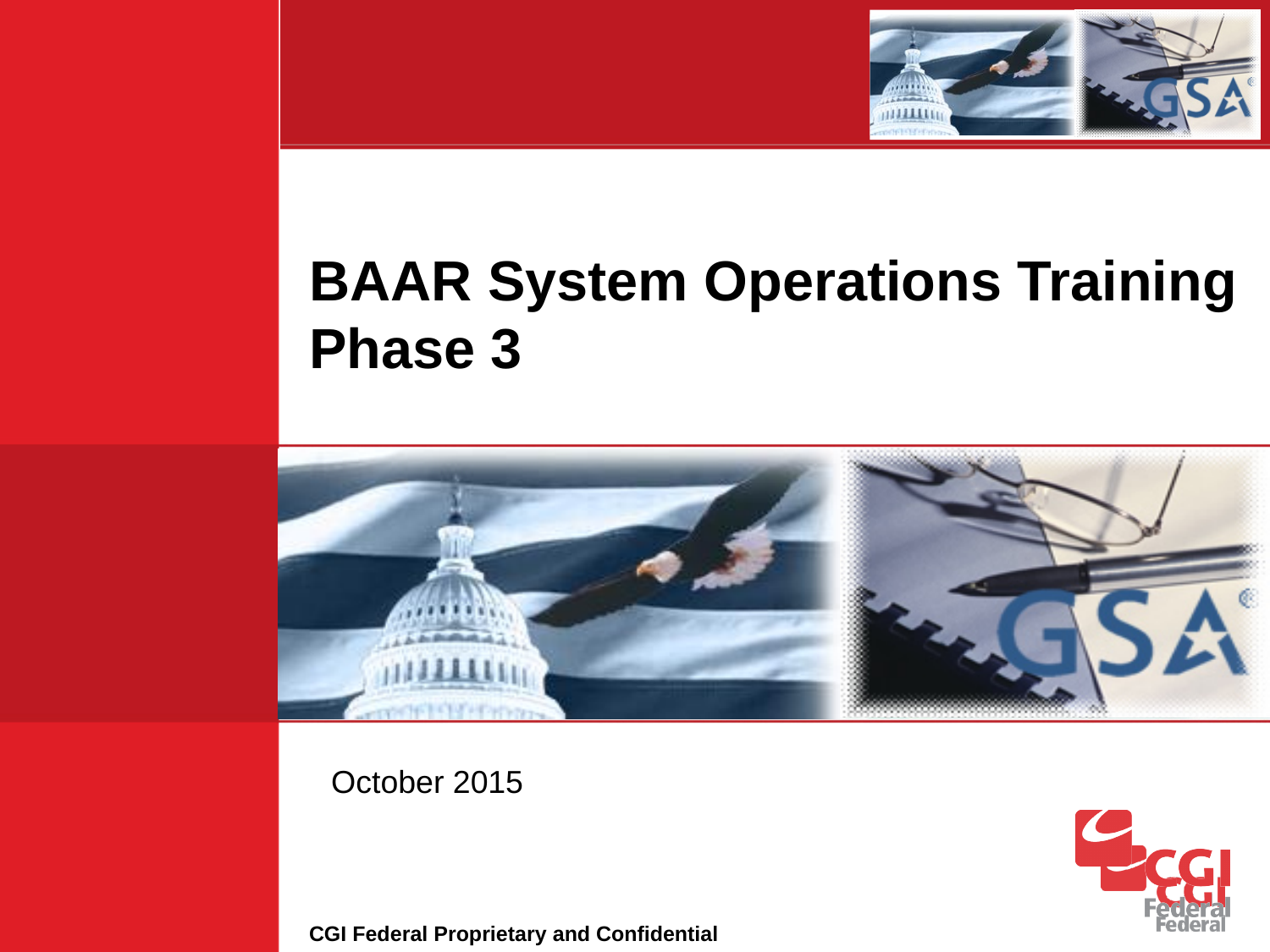

# BAAR System Operations Training Phase 3
October 2015
CGI Federal Proprietary and Confidential